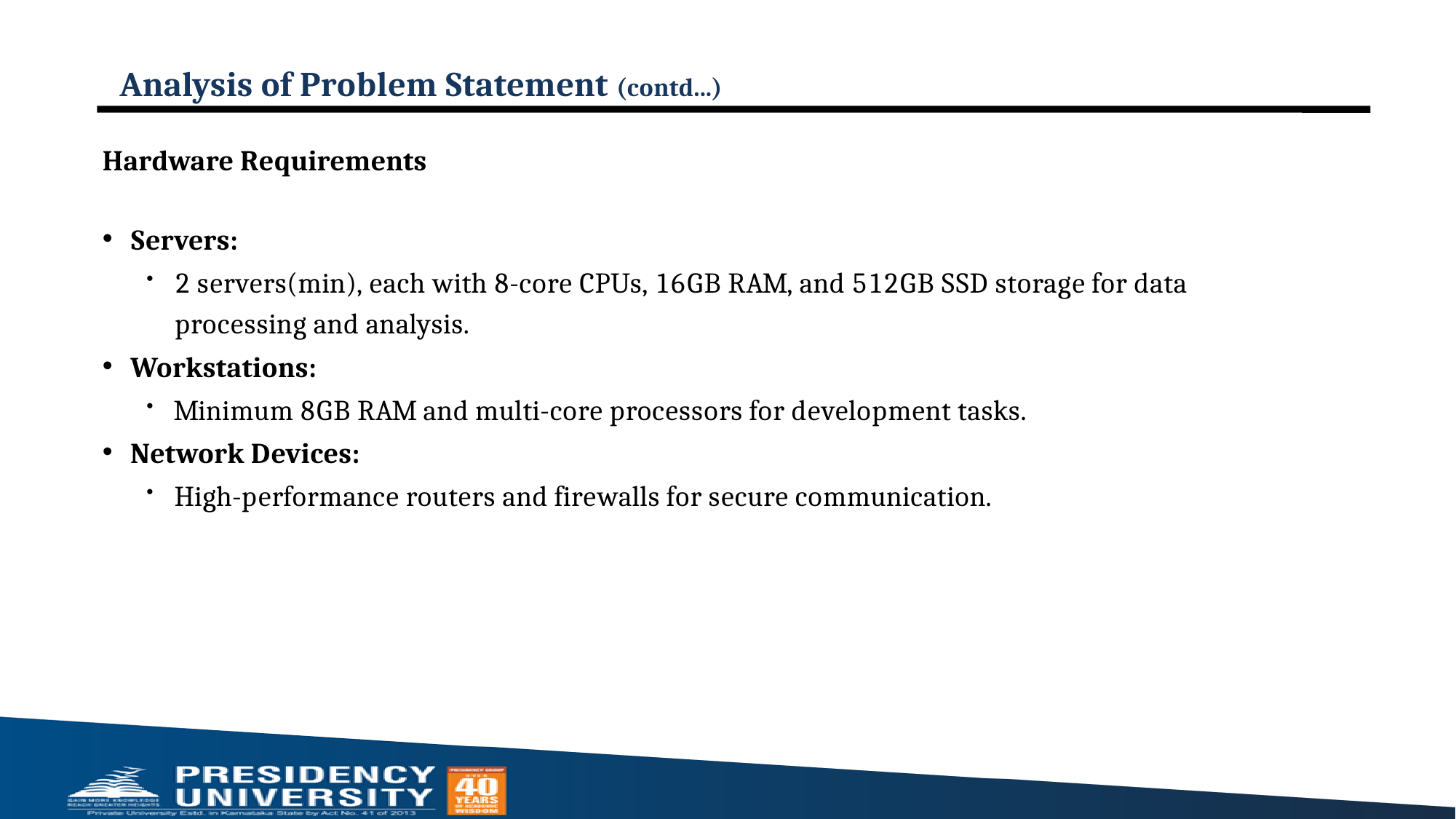

# Analysis of Problem Statement (contd...)
Hardware Requirements

Servers:
2 servers(min), each with 8-core CPUs, 16GB RAM, and 512GB SSD storage for data processing and analysis.
Workstations:
Minimum 8GB RAM and multi-core processors for development tasks.
Network Devices:
High-performance routers and firewalls for secure communication.